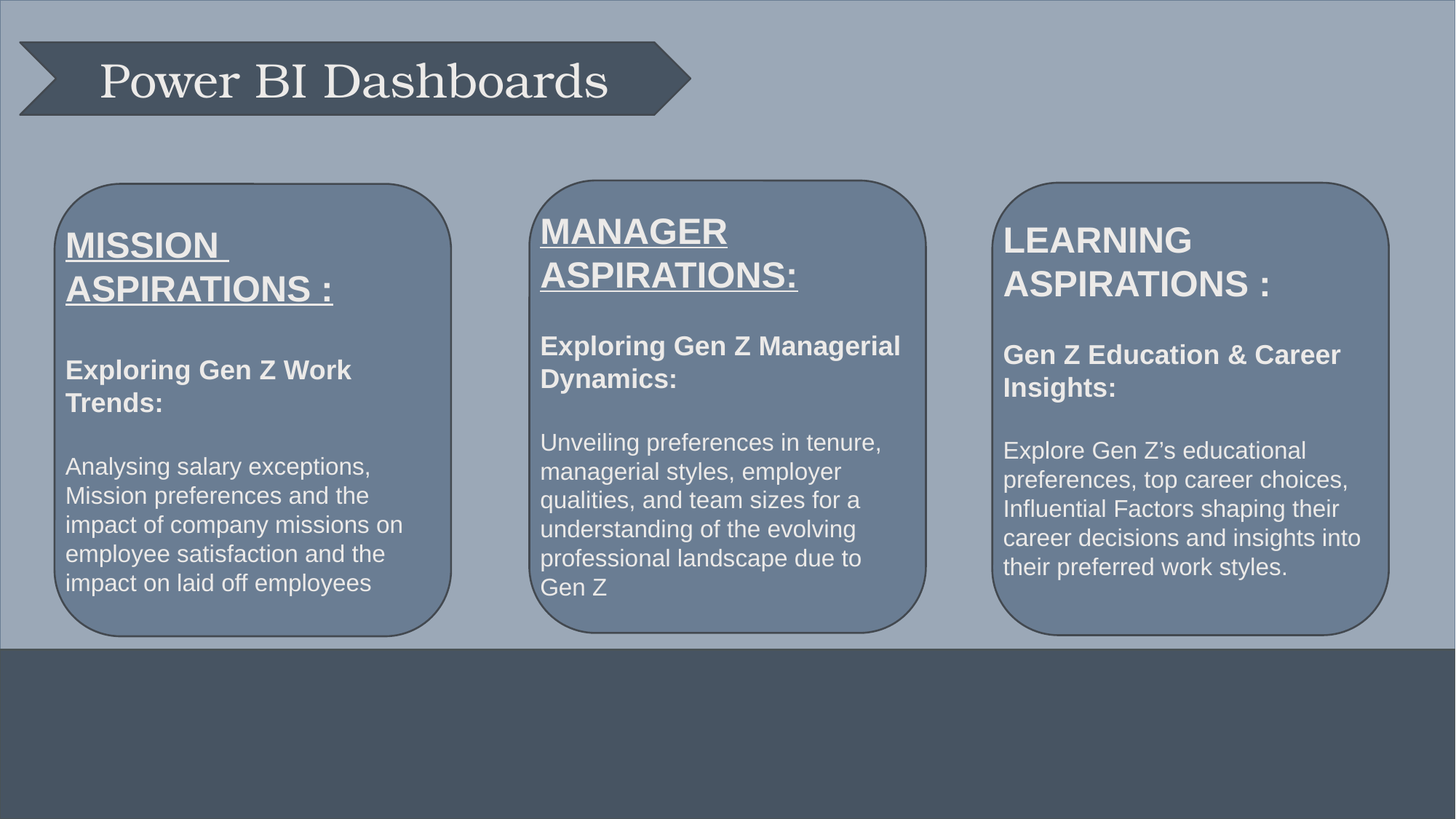

Power BI Dashboards

MANAGER ASPIRATIONS:

Exploring Gen Z Managerial Dynamics:

Unveiling preferences in tenure, managerial styles, employer qualities, and team sizes for a understanding of the evolving professional landscape due to Gen Z
LEARNING ASPIRATIONS :

Gen Z Education & Career Insights:

Explore Gen Z’s educational preferences, top career choices, Influential Factors shaping their career decisions and insights into their preferred work styles.
MISSION
ASPIRATIONS :

Exploring Gen Z Work Trends:

Analysing salary exceptions, Mission preferences and the impact of company missions on employee satisfaction and the impact on laid off employees